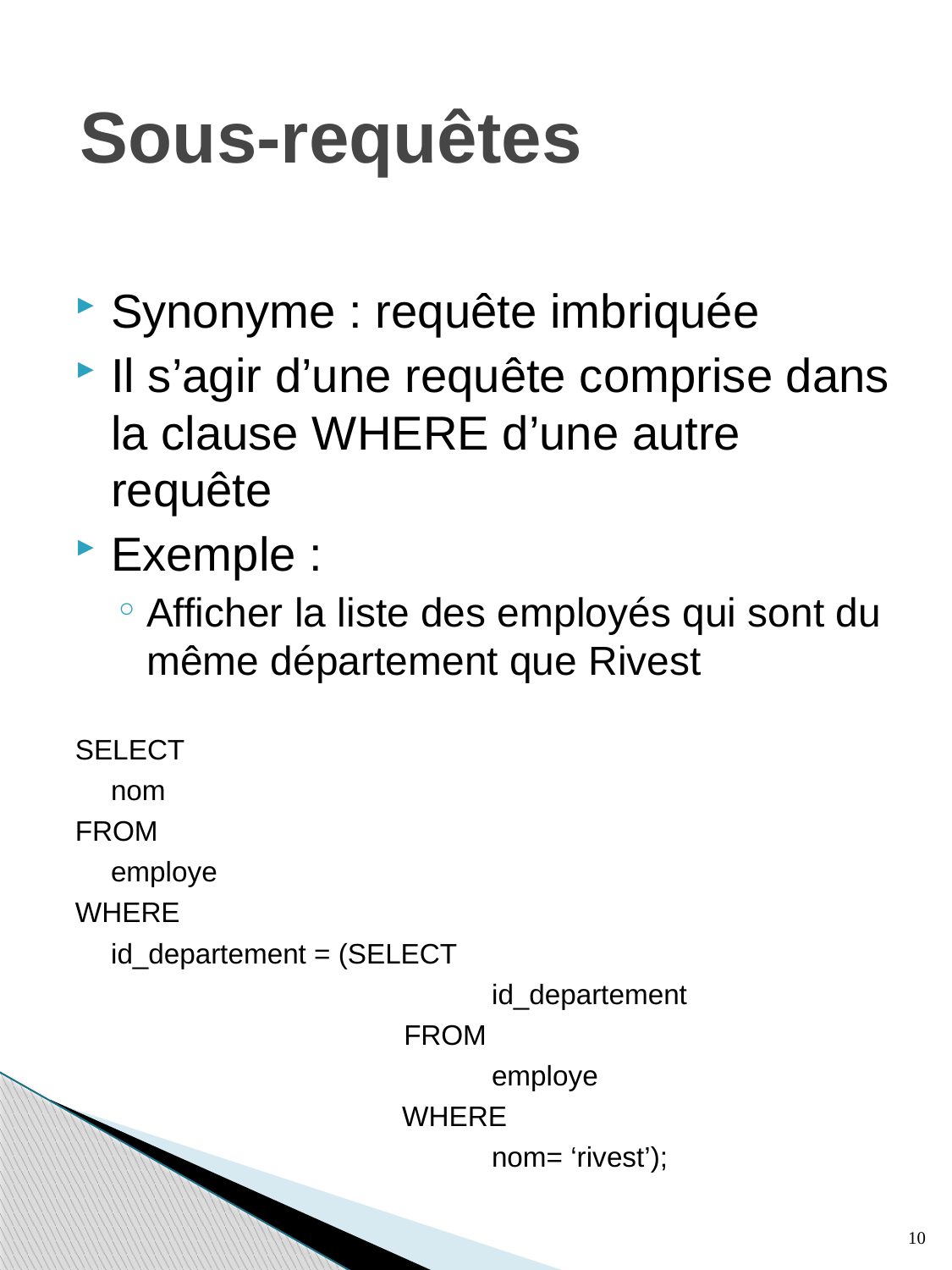

# Sous-requêtes
Synonyme : requête imbriquée
Il s’agir d’une requête comprise dans la clause WHERE d’une autre requête
Exemple :
Afficher la liste des employés qui sont du même département que Rivest

SELECT
	nom
FROM
	employe
WHERE
	id_departement = (SELECT
				id_departement
			     FROM
				employe
		                     WHERE
				nom= ‘rivest’);

10